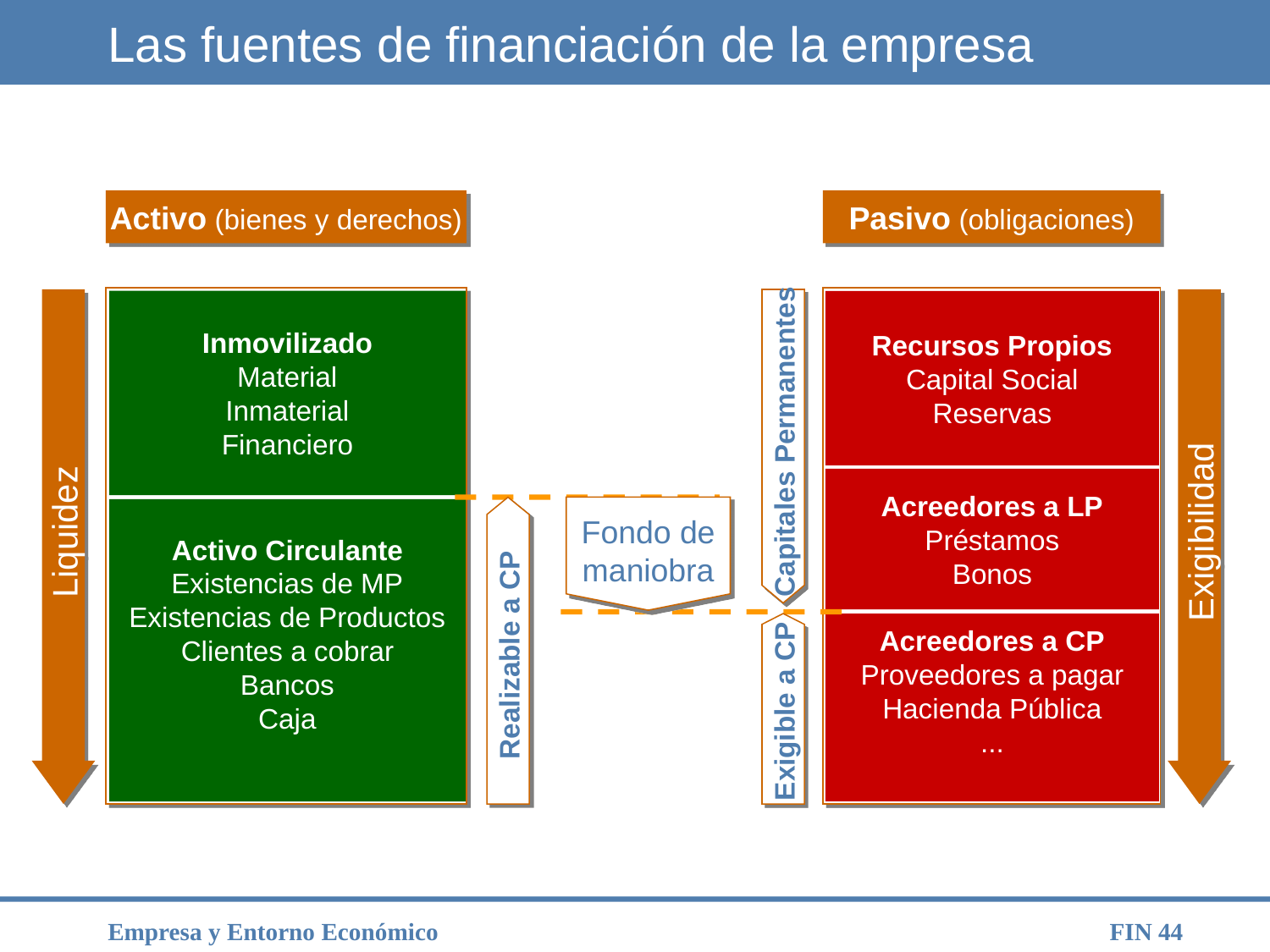

# Las fuentes de financiación de la empresa
Activo (bienes y derechos)
Pasivo (obligaciones)

Inmovilizado
Material
Inmaterial
Financiero
Recursos Propios
Capital Social
Reservas
Capitales Permanentes
Acreedores a LP
Préstamos
Bonos
Fondo de
maniobra

Activo Circulante
Existencias de MP
Existencias de Productos
Clientes a cobrar
Bancos
Caja

Liquidez
Exigibilidad

Acreedores a CP
Proveedores a pagar
Hacienda Pública
...

Realizable a CP
Exigible a CP